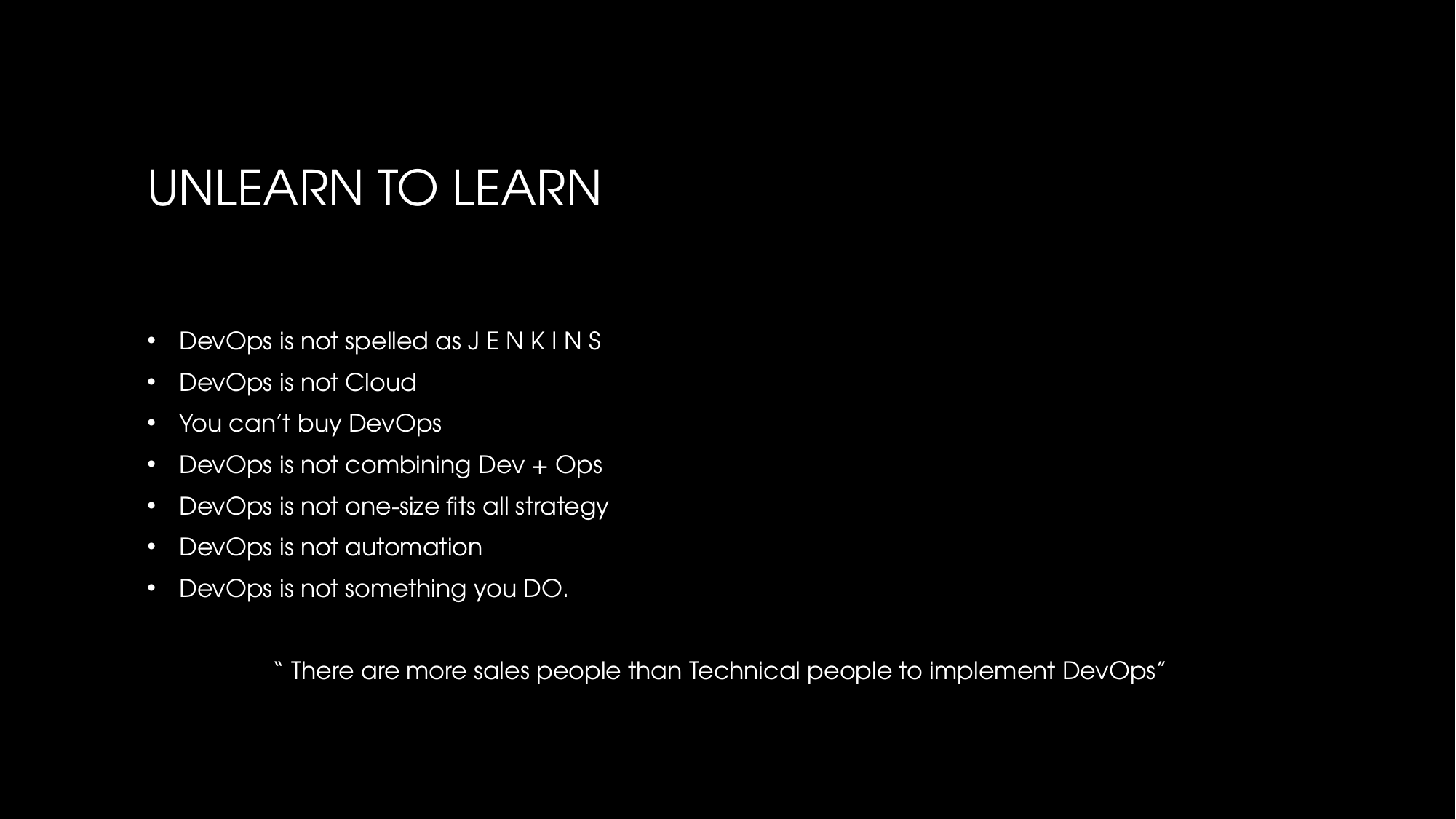

# Unlearn to Learn
DevOps is not spelled as J E N K I N S
DevOps is not Cloud
You can’t buy DevOps
DevOps is not combining Dev + Ops
DevOps is not one-size fits all strategy
DevOps is not automation
DevOps is not something you DO.

“ There are more sales people than Technical people to implement DevOps”